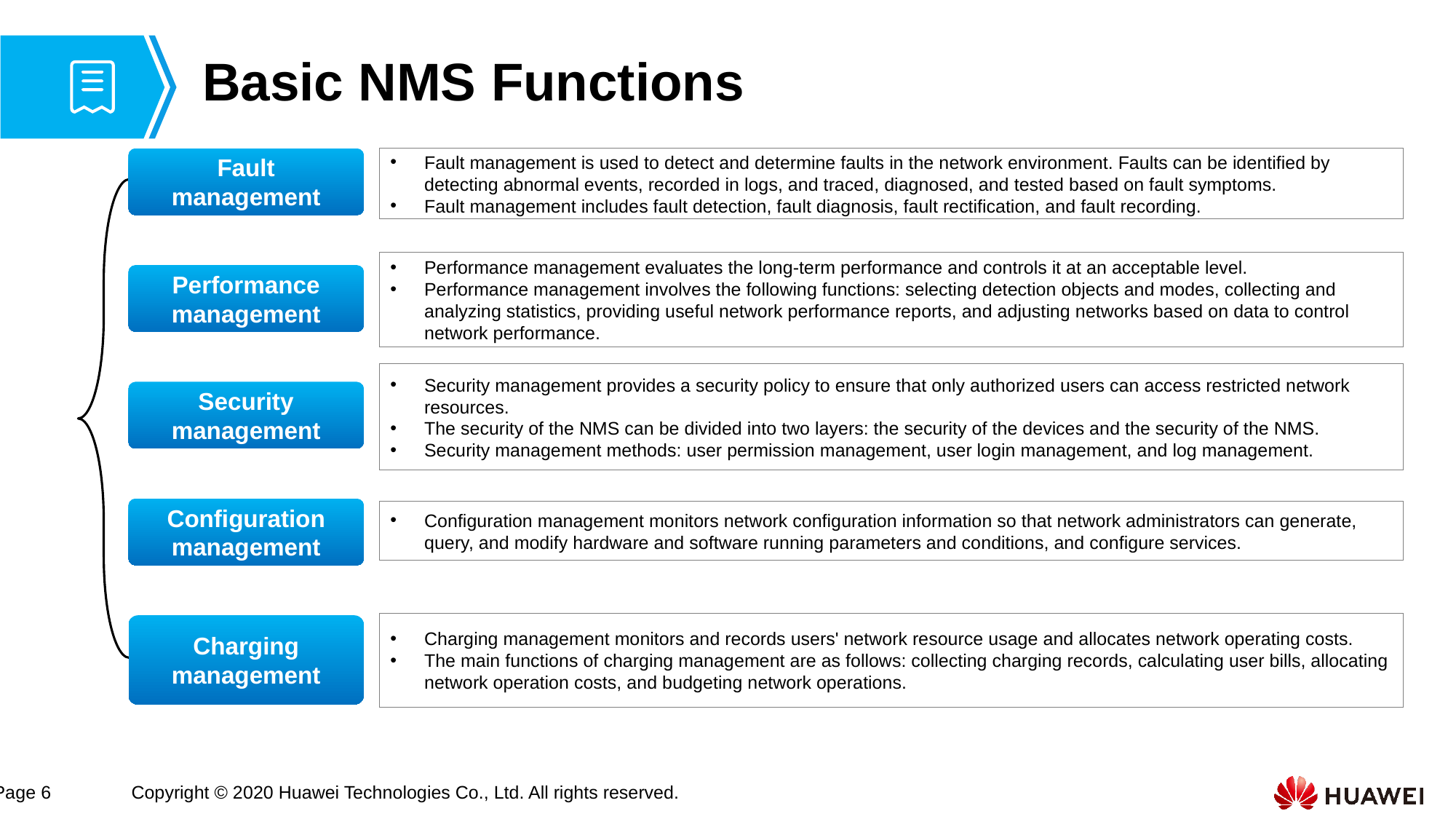

# Basic NMS Functions
Fault management
Fault management is used to detect and determine faults in the network environment. Faults can be identified by detecting abnormal events, recorded in logs, and traced, diagnosed, and tested based on fault symptoms.
Fault management includes fault detection, fault diagnosis, fault rectification, and fault recording.

Performance management evaluates the long-term performance and controls it at an acceptable level.
Performance management involves the following functions: selecting detection objects and modes, collecting and analyzing statistics, providing useful network performance reports, and adjusting networks based on data to control network performance.
Performance management
Security management provides a security policy to ensure that only authorized users can access restricted network resources.
The security of the NMS can be divided into two layers: the security of the devices and the security of the NMS.
Security management methods: user permission management, user login management, and log management.
Security management
Configuration management
Configuration management monitors network configuration information so that network administrators can generate, query, and modify hardware and software running parameters and conditions, and configure services.
Charging management monitors and records users' network resource usage and allocates network operating costs.
The main functions of charging management are as follows: collecting charging records, calculating user bills, allocating network operation costs, and budgeting network operations.
Charging management